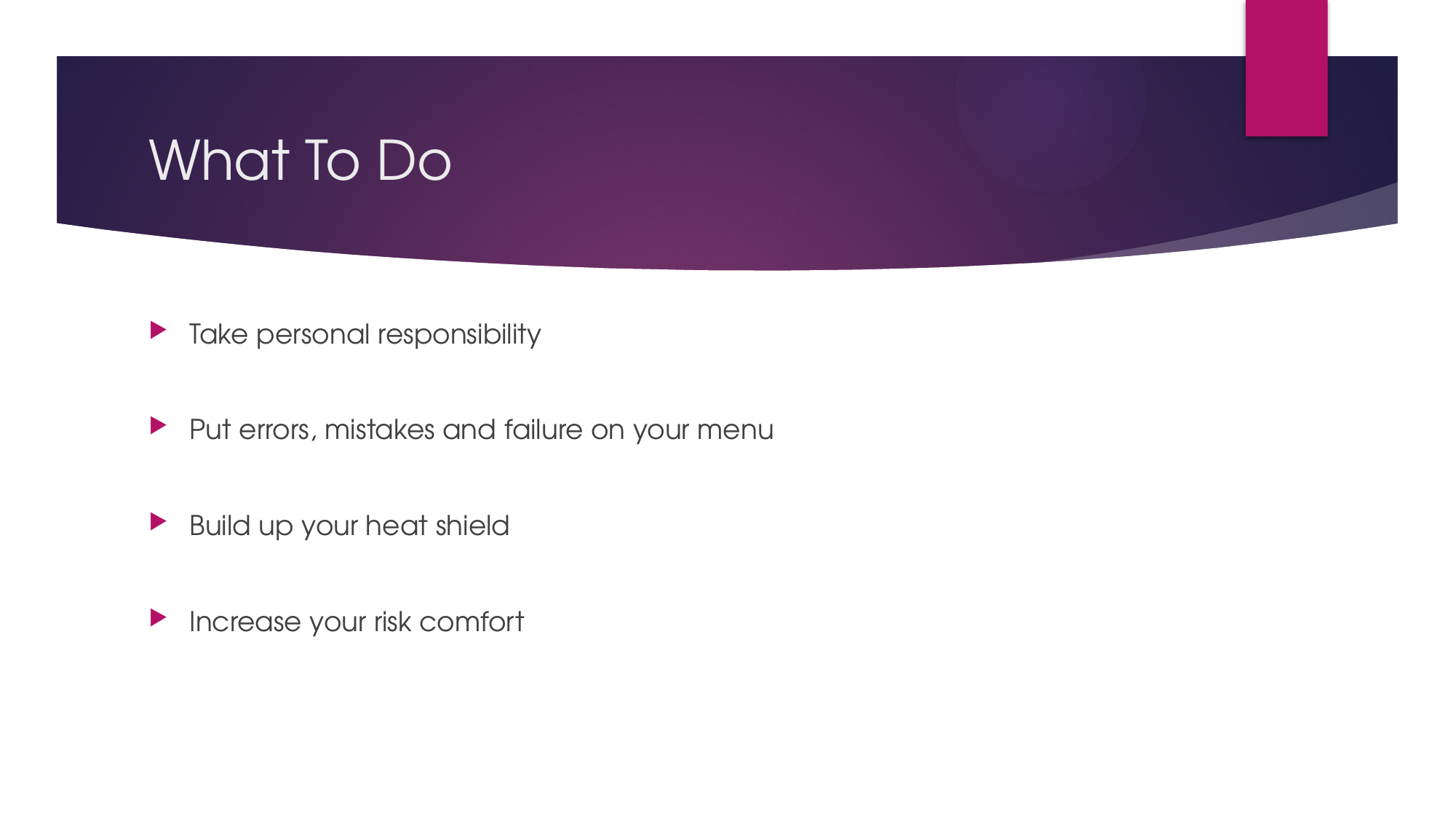

# What To Do
Take personal responsibility

Put errors, mistakes and failure on your menu

Build up your heat shield

Increase your risk comfort